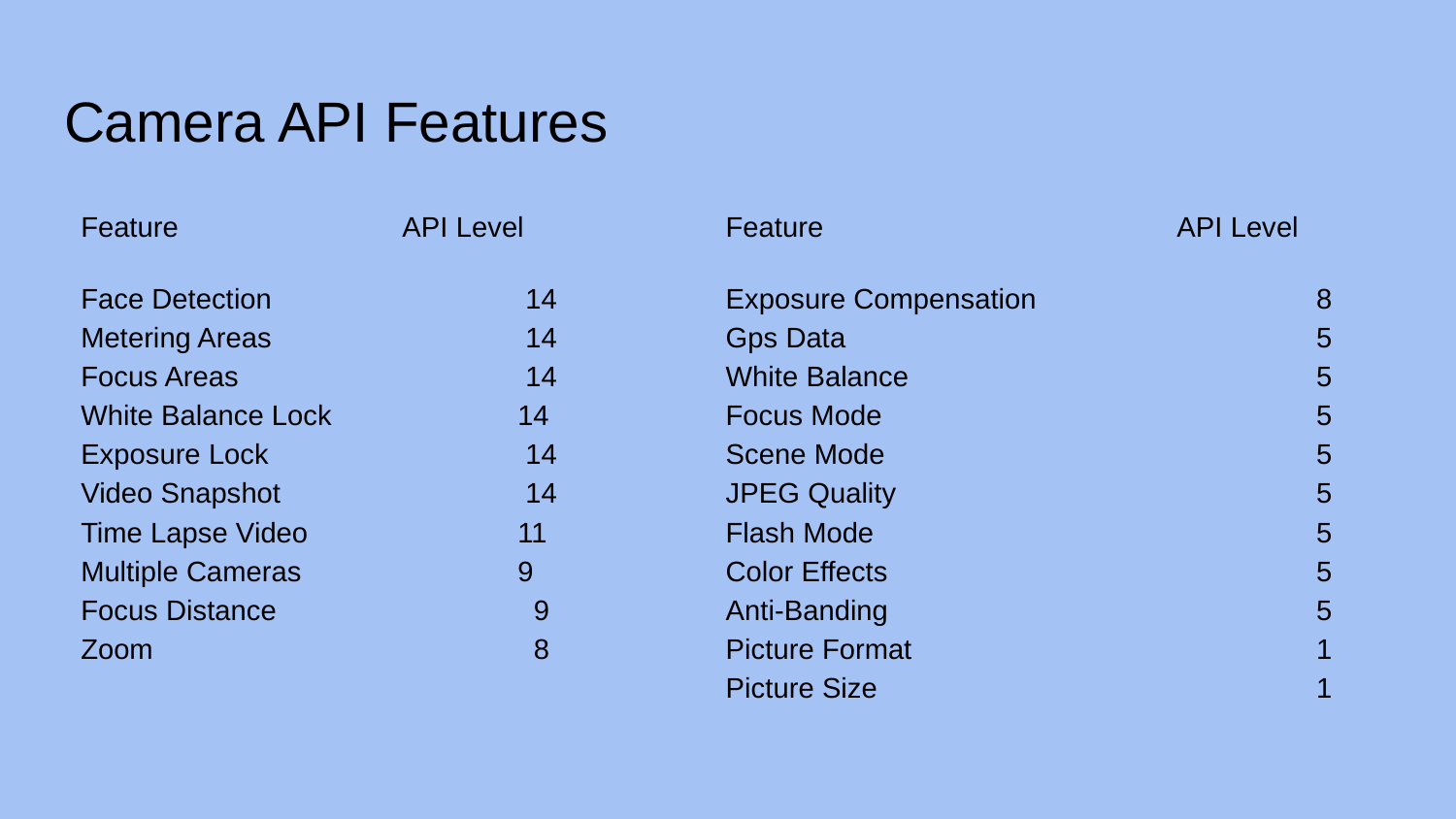

# Camera API Features
Feature		    API Level
Face Detection		 14
Metering Areas 		 14
Focus Areas 		 14
White Balance Lock 	 	14
Exposure Lock 		 14
Video Snapshot 	 	 14
Time Lapse Video 	 	11
Multiple Cameras 	  	9
Focus Distance  		  9
Zoom 			  8
Feature			  API Level
Exposure Compensation	 	 8
Gps Data 				 5
White Balance 			 5
Focus Mode			 5
Scene Mode			 5
JPEG Quality			 5
Flash Mode 			 5
Color Effects 			 5
Anti-Banding 			 5
Picture Format			 1
Picture Size 			 1